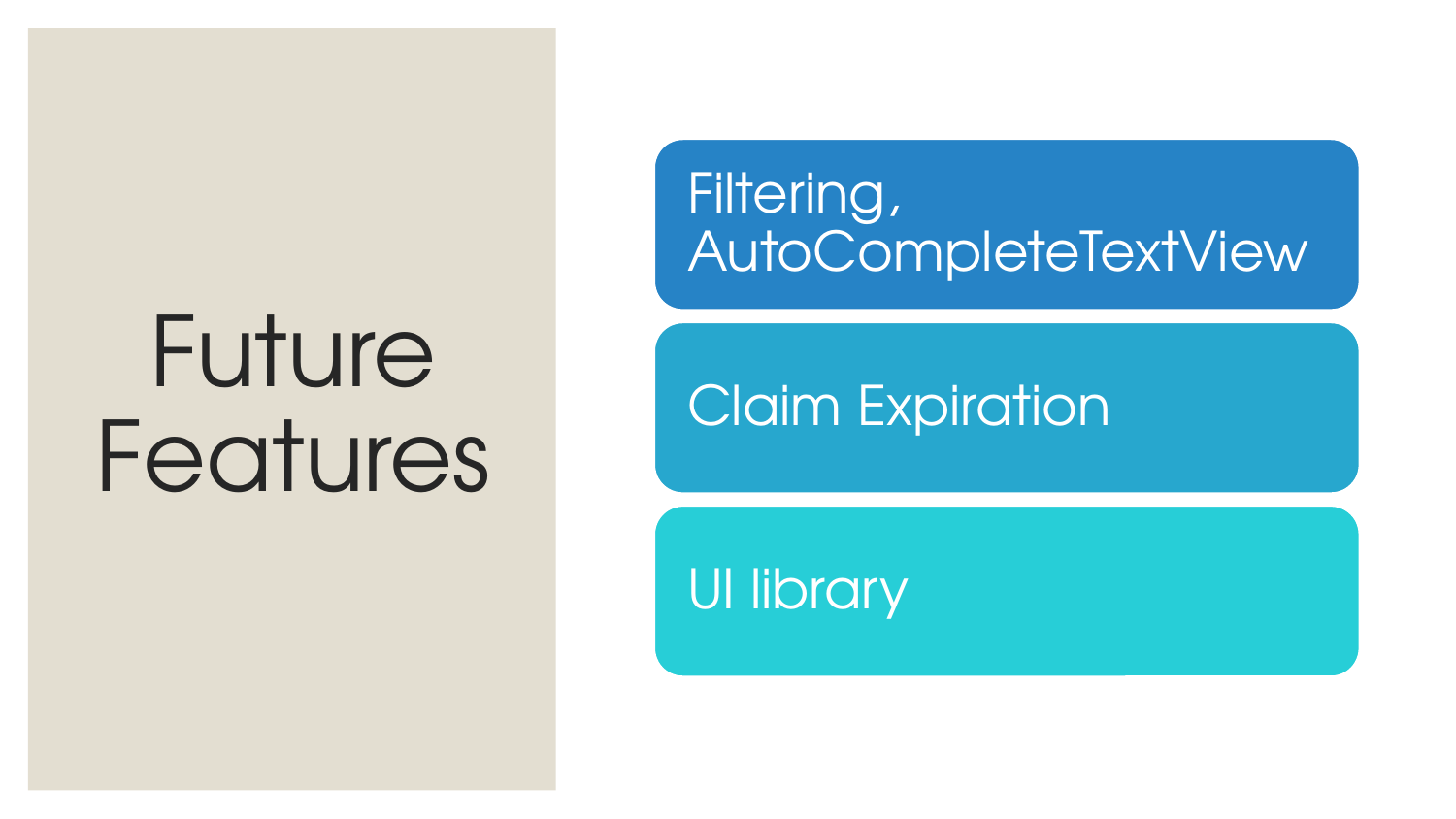

# Future Features
Filtering, AutoCompleteTextView
Claim Expiration
UI library